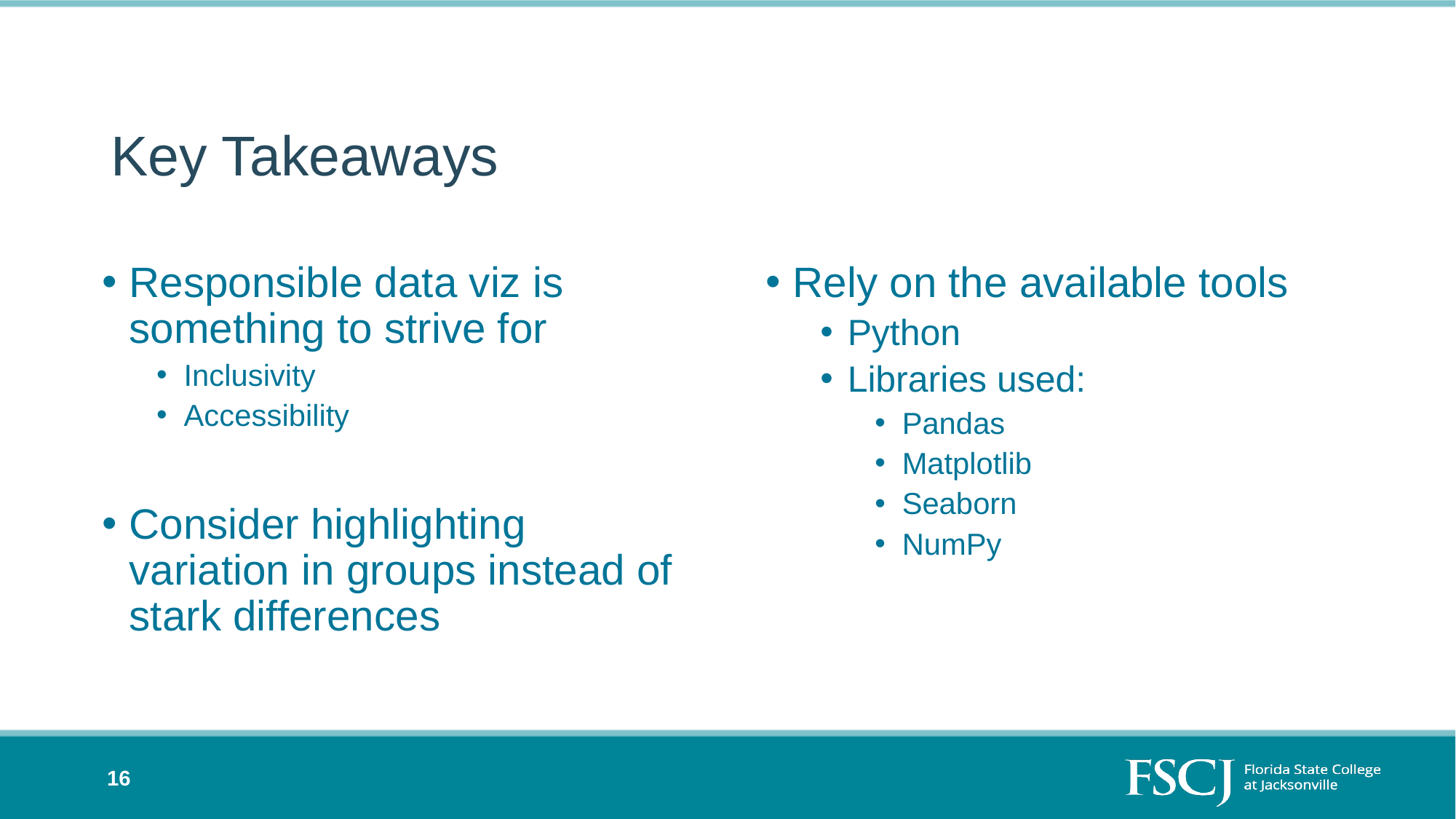

# Key Takeaways
Rely on the available tools
Python
Libraries used:
Pandas
Matplotlib
Seaborn
NumPy
Responsible data viz is something to strive for
Inclusivity
Accessibility

Consider highlighting variation in groups instead of stark differences